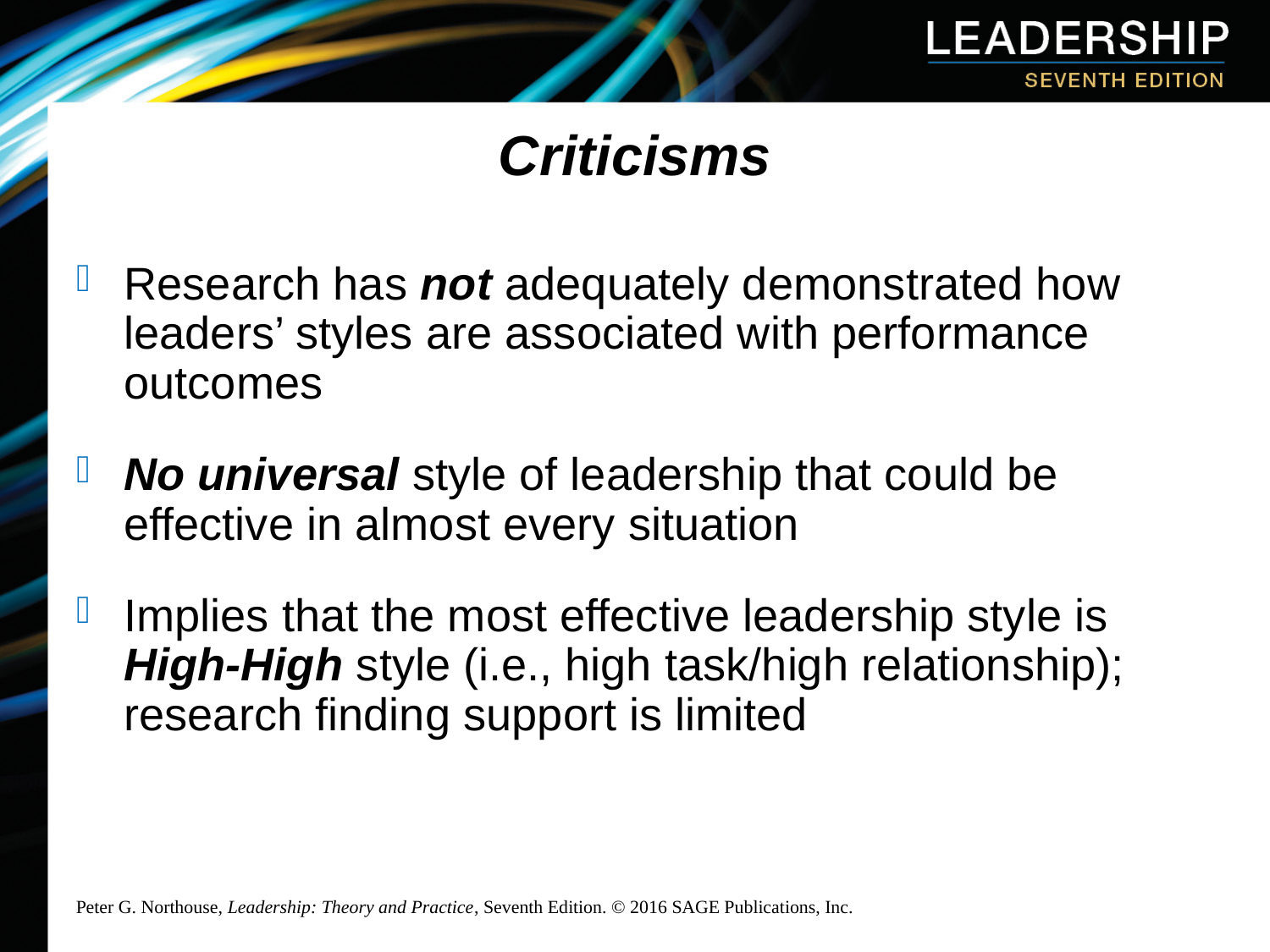

# Criticisms
Research has not adequately demonstrated how leaders’ styles are associated with performance outcomes
No universal style of leadership that could be effective in almost every situation
Implies that the most effective leadership style is High-High style (i.e., high task/high relationship); research finding support is limited
Peter G. Northouse, Leadership: Theory and Practice, Seventh Edition. © 2016 SAGE Publications, Inc.